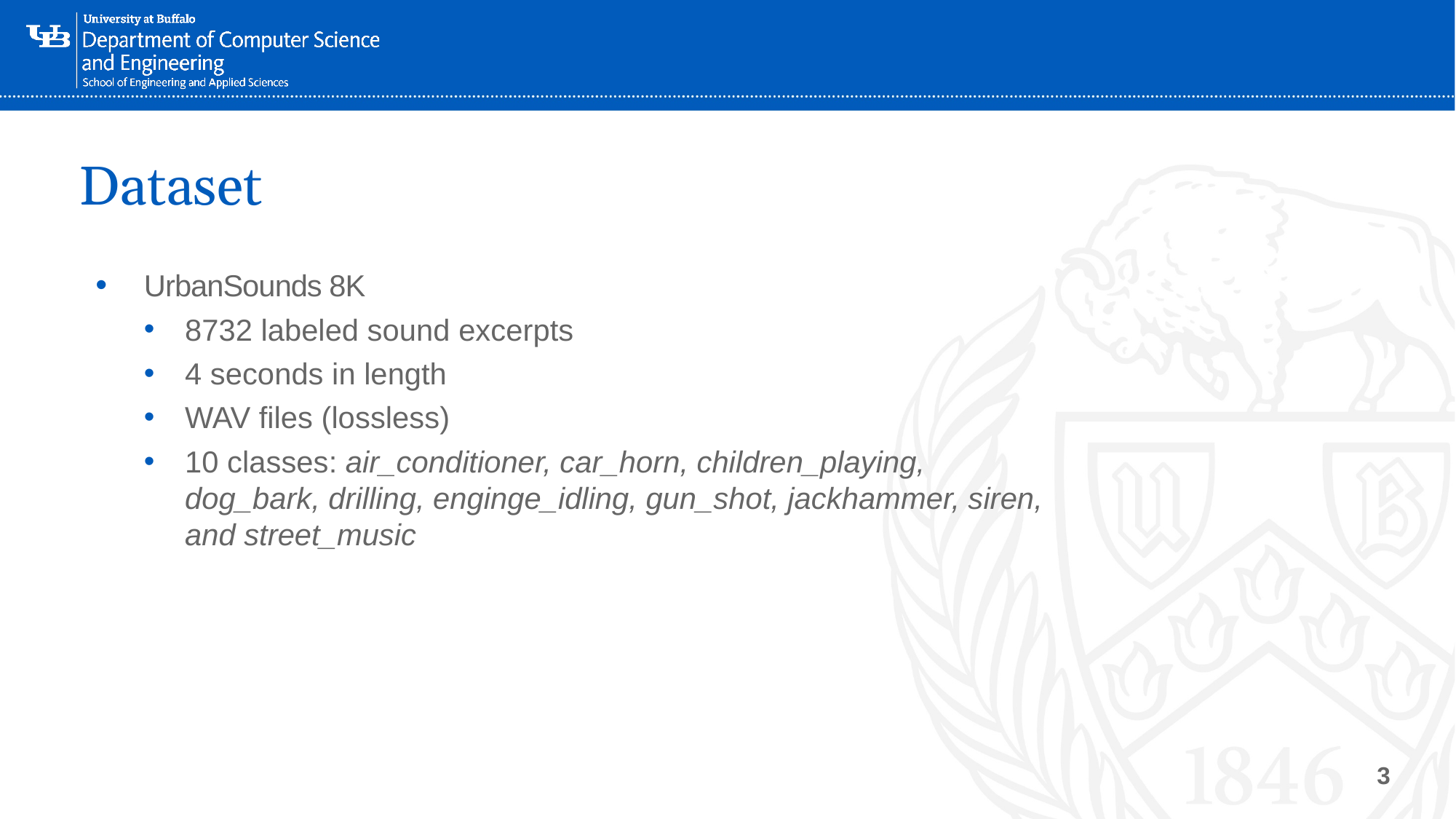

# Dataset
UrbanSounds 8K
8732 labeled sound excerpts
4 seconds in length
WAV files (lossless)
10 classes: air_conditioner, car_horn, children_playing, dog_bark, drilling, enginge_idling, gun_shot, jackhammer, siren, and street_music